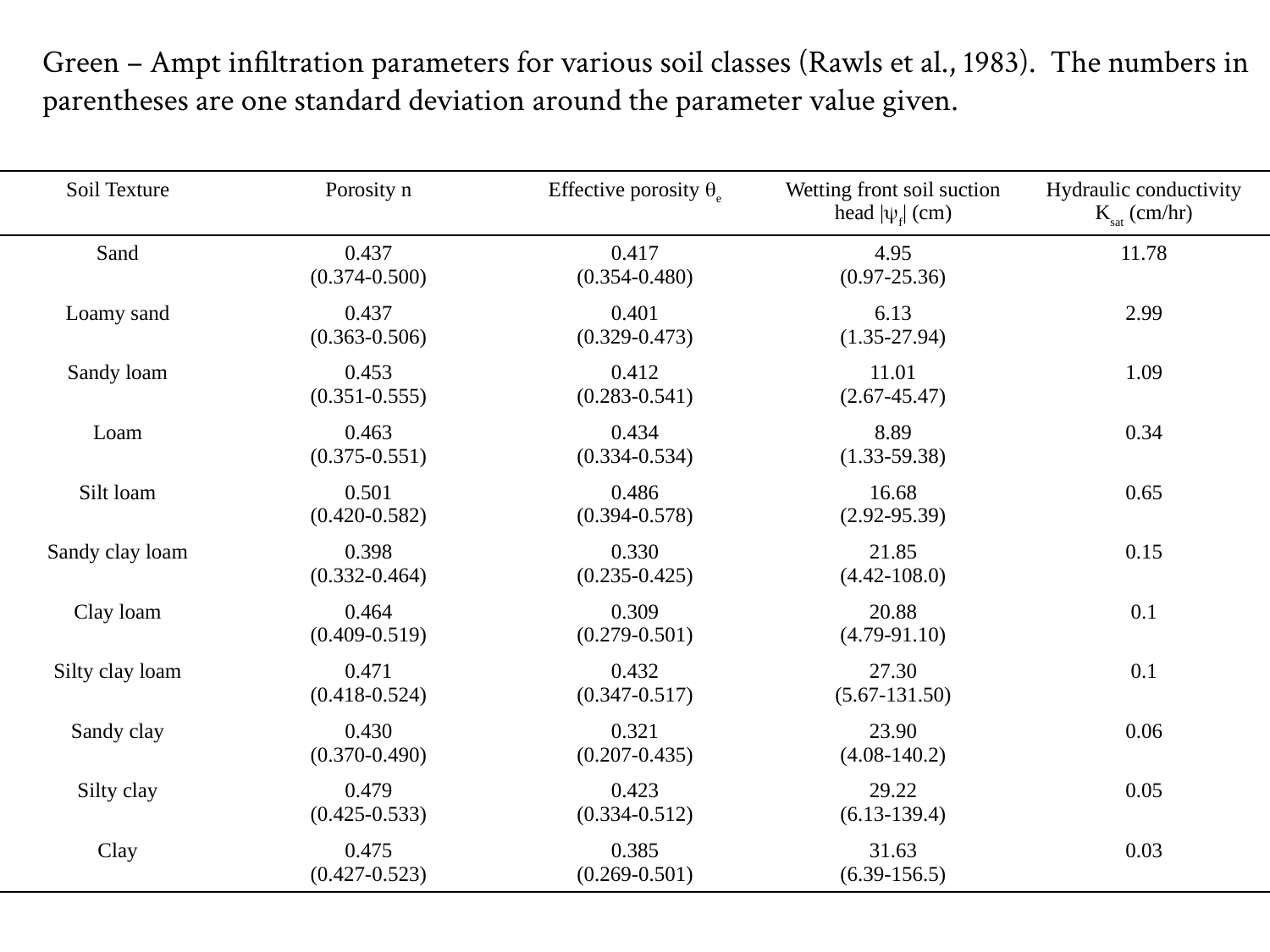

Green – Ampt infiltration parameters for various soil classes (Rawls et al., 1983).  The numbers in parentheses are one standard deviation around the parameter value given.
| Soil Texture | Porosity n | Effective porosity θe | Wetting front soil suction head |ψf| (cm) | Hydraulic conductivity Ksat (cm/hr) |
| --- | --- | --- | --- | --- |
| Sand | 0.437 (0.374-0.500) | 0.417 (0.354-0.480) | 4.95 (0.97-25.36) | 11.78 |
| Loamy sand | 0.437 (0.363-0.506) | 0.401 (0.329-0.473) | 6.13 (1.35-27.94) | 2.99 |
| Sandy loam | 0.453 (0.351-0.555) | 0.412 (0.283-0.541) | 11.01 (2.67-45.47) | 1.09 |
| Loam | 0.463 (0.375-0.551) | 0.434 (0.334-0.534) | 8.89 (1.33-59.38) | 0.34 |
| Silt loam | 0.501 (0.420-0.582) | 0.486 (0.394-0.578) | 16.68 (2.92-95.39) | 0.65 |
| Sandy clay loam | 0.398 (0.332-0.464) | 0.330 (0.235-0.425) | 21.85 (4.42-108.0) | 0.15 |
| Clay loam | 0.464 (0.409-0.519) | 0.309 (0.279-0.501) | 20.88 (4.79-91.10) | 0.1 |
| Silty clay loam | 0.471 (0.418-0.524) | 0.432 (0.347-0.517) | 27.30 (5.67-131.50) | 0.1 |
| Sandy clay | 0.430 (0.370-0.490) | 0.321 (0.207-0.435) | 23.90 (4.08-140.2) | 0.06 |
| Silty clay | 0.479 (0.425-0.533) | 0.423 (0.334-0.512) | 29.22 (6.13-139.4) | 0.05 |
| Clay | 0.475 (0.427-0.523) | 0.385 (0.269-0.501) | 31.63 (6.39-156.5) | 0.03 |